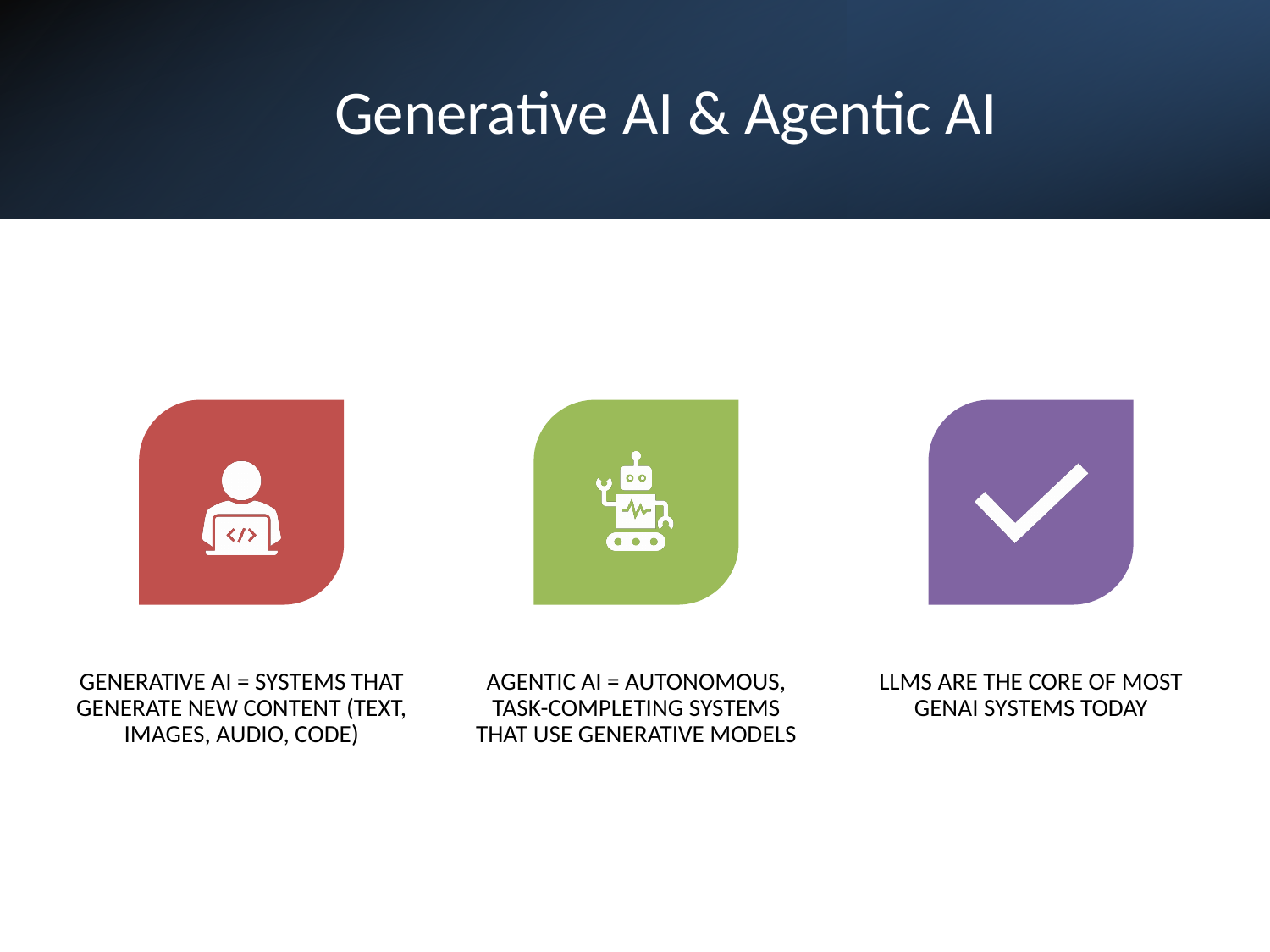

# Generative AI & Agentic AI
Generative AI = systems that generate new content (text, images, audio, code)
Agentic AI = autonomous, task-completing systems that use generative models
LLMs are the core of most GenAI systems today